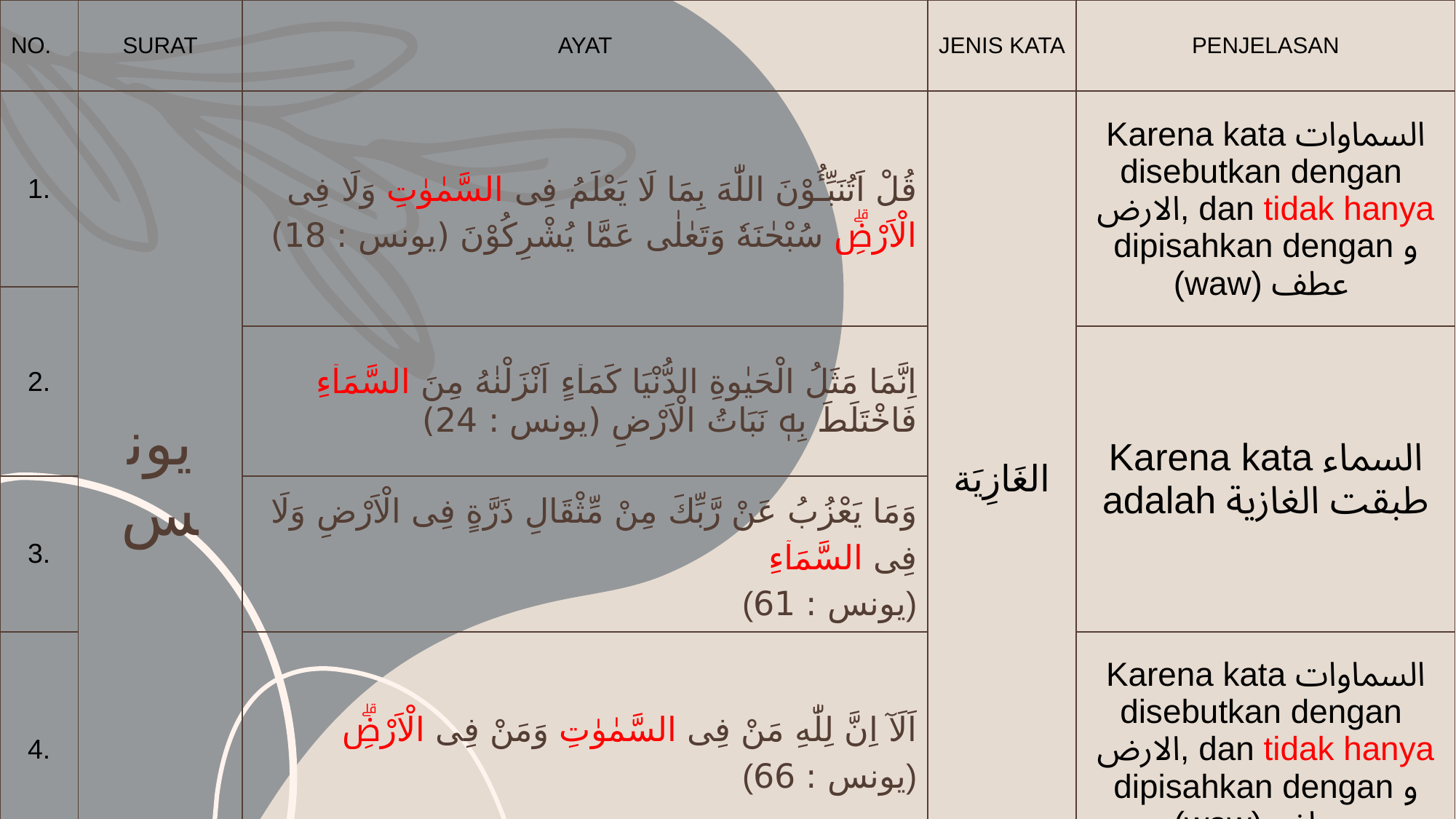

| NO. | SURAT | AYAT | JENIS KATA | PENJELASAN |
| --- | --- | --- | --- | --- |
| 1. | يونس | قُلْ اَتُنَبِّـُٔوْنَ اللّٰهَ بِمَا لَا يَعْلَمُ فِى السَّمٰوٰتِ وَلَا فِى الْاَرْضِۗ سُبْحٰنَهٗ وَتَعٰلٰى عَمَّا يُشْرِكُوْنَ (يونس : 18) | الغَازِيَة | Karena kata السماوات disebutkan dengan الارض, dan tidak hanya dipisahkan dengan و (waw) عطف |
| 2. |  | اِنَّمَا مَثَلُ الْحَيٰوةِ الدُّنْيَا كَمَاۤءٍ اَنْزَلْنٰهُ مِنَ السَّمَاۤءِ فَاخْتَلَطَ بِهٖ نَبَاتُ الْاَرْضِ (يونس : 24) |  |  |
|  |  | اِنَّمَا مَثَلُ الْحَيٰوةِ الدُّنْيَا كَمَاۤءٍ اَنْزَلْنٰهُ مِنَ السَّمَاۤءِ فَاخْتَلَطَ بِهٖ نَبَاتُ الْاَرْضِ (يونس : 24) |  | Karena kata السماء adalah طبقت الغازية |
| 3. |  | وَمَا يَعْزُبُ عَنْ رَّبِّكَ مِنْ مِّثْقَالِ ذَرَّةٍ فِى الْاَرْضِ وَلَا فِى السَّمَاۤءِ (يونس : 61) |  |  |
| 4. |  | اَلَآ اِنَّ لِلّٰهِ مَنْ فِى السَّمٰوٰتِ وَمَنْ فِى الْاَرْضِۗ (يونس : 66) |  | Karena kata السماوات disebutkan dengan الارض, dan tidak hanya dipisahkan dengan و (waw) عطف |